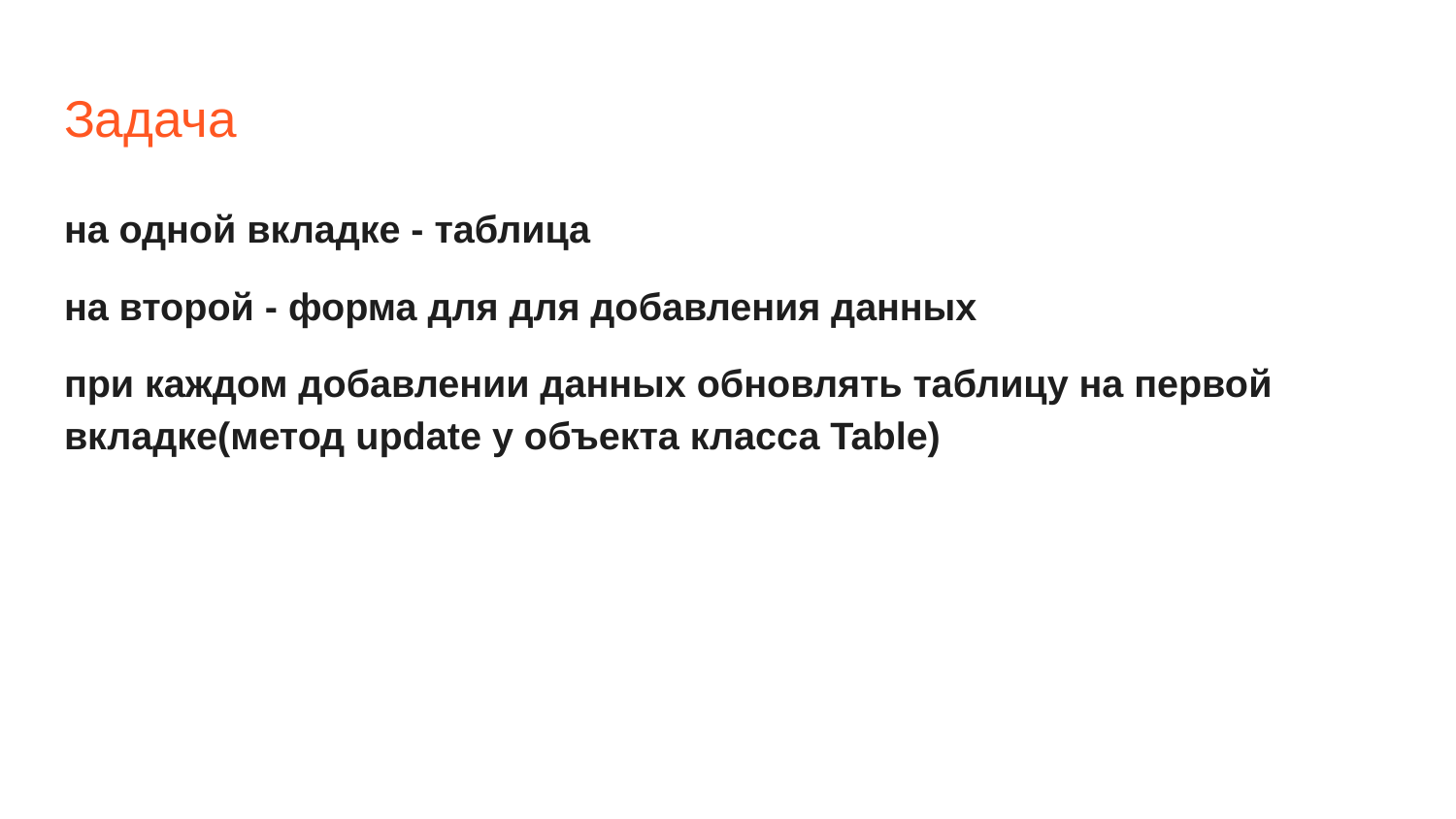

# Задача
на одной вкладке - таблица
на второй - форма для для добавления данных
при каждом добавлении данных обновлять таблицу на первой вкладке(метод update у объекта класса Table)